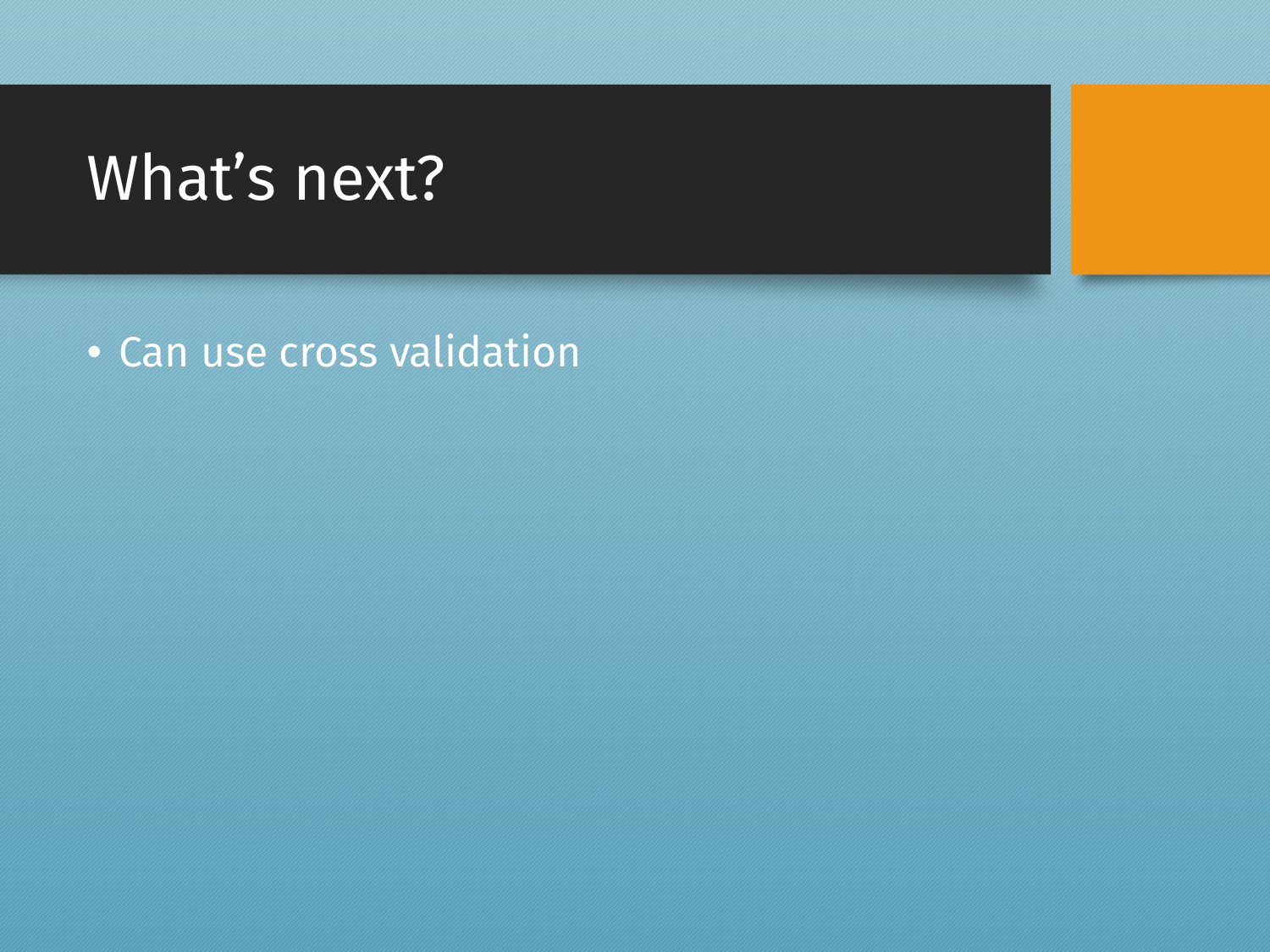

# What’s next?
Can use cross validation